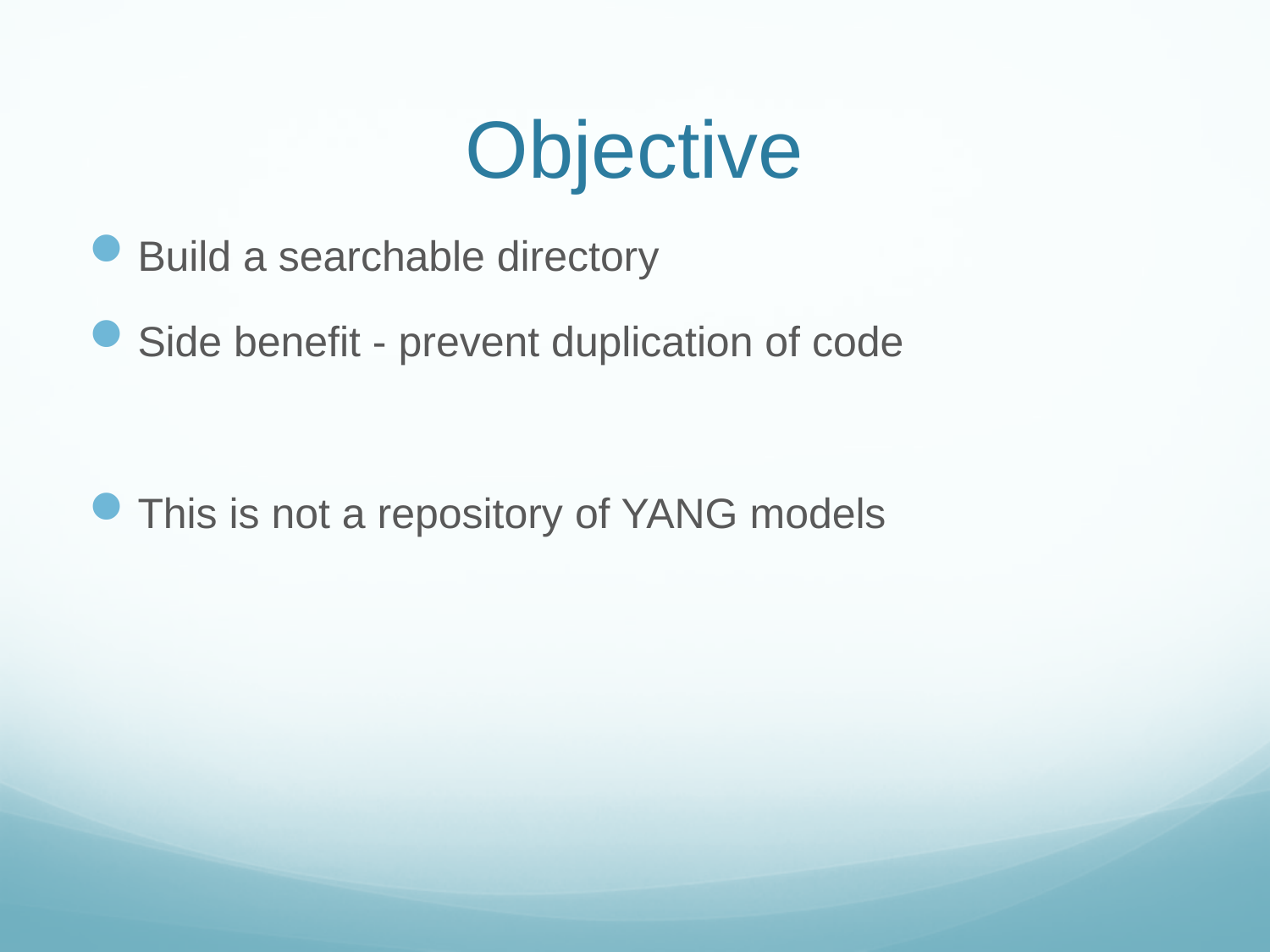

# Objective
Build a searchable directory
Side benefit - prevent duplication of code

This is not a repository of YANG models